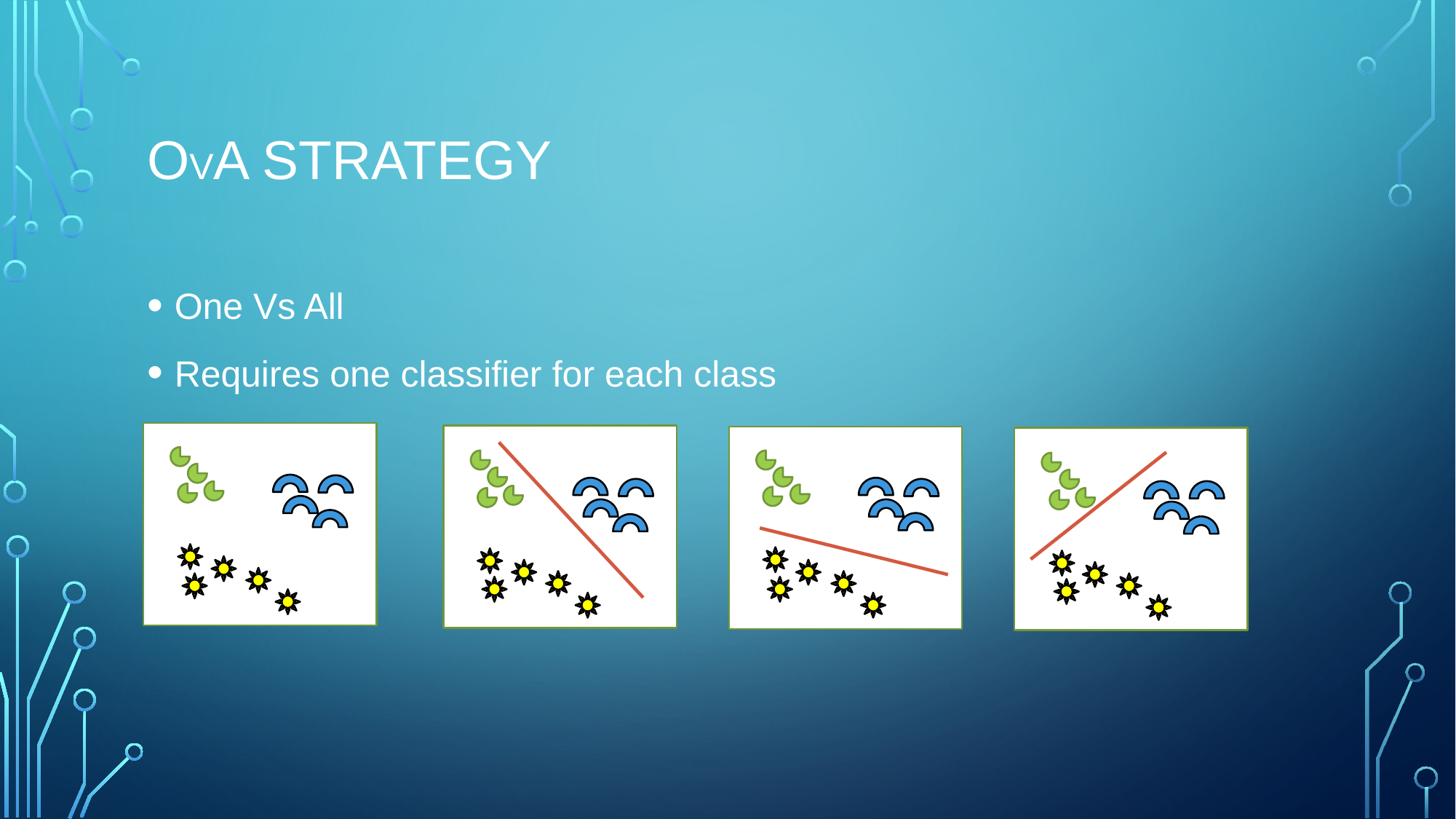

# OVa Strategy
One Vs All
Requires one classifier for each class